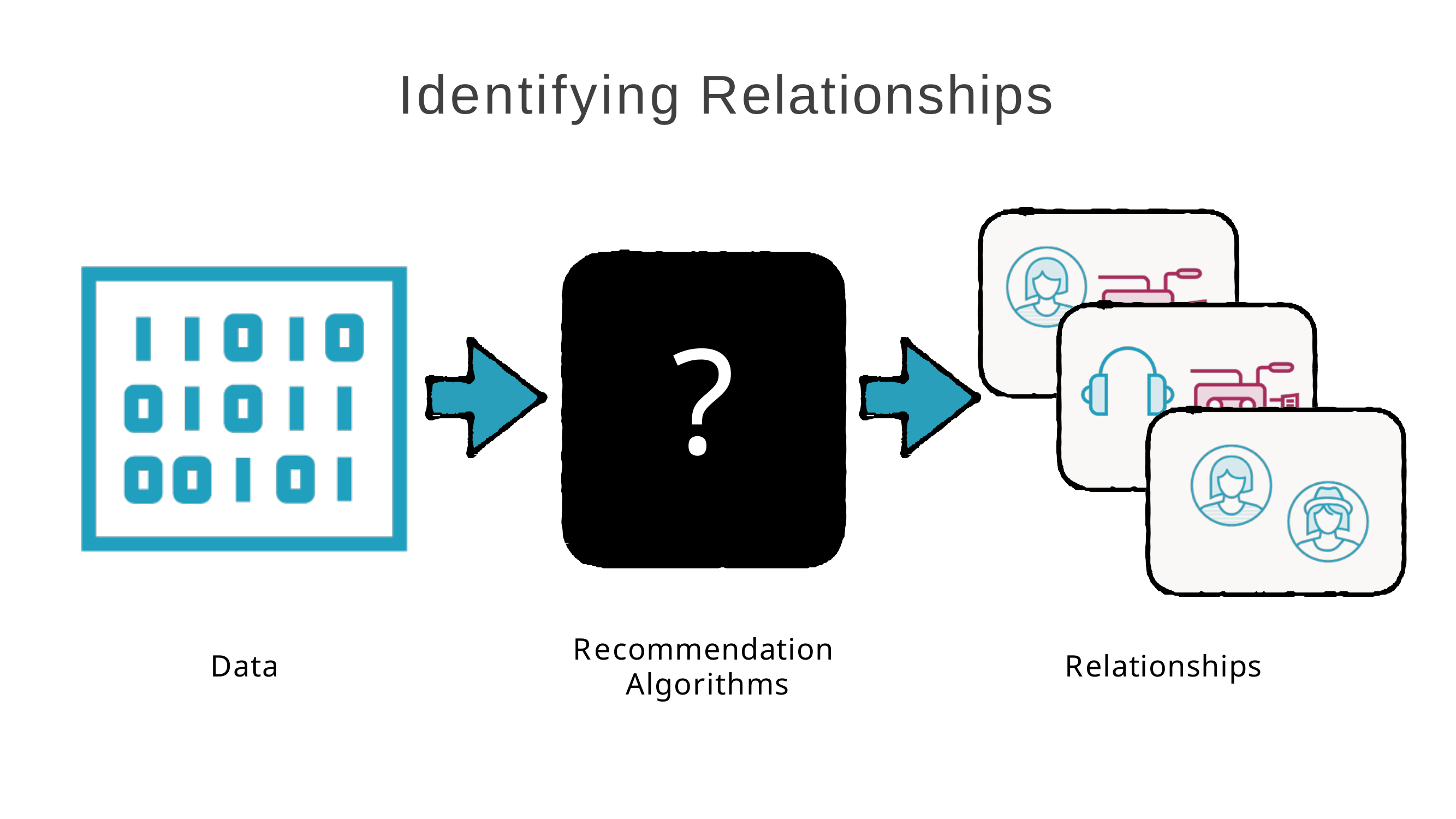

# Identifying Relationships

?
Recommendation  Algorithms

Data
Relationships